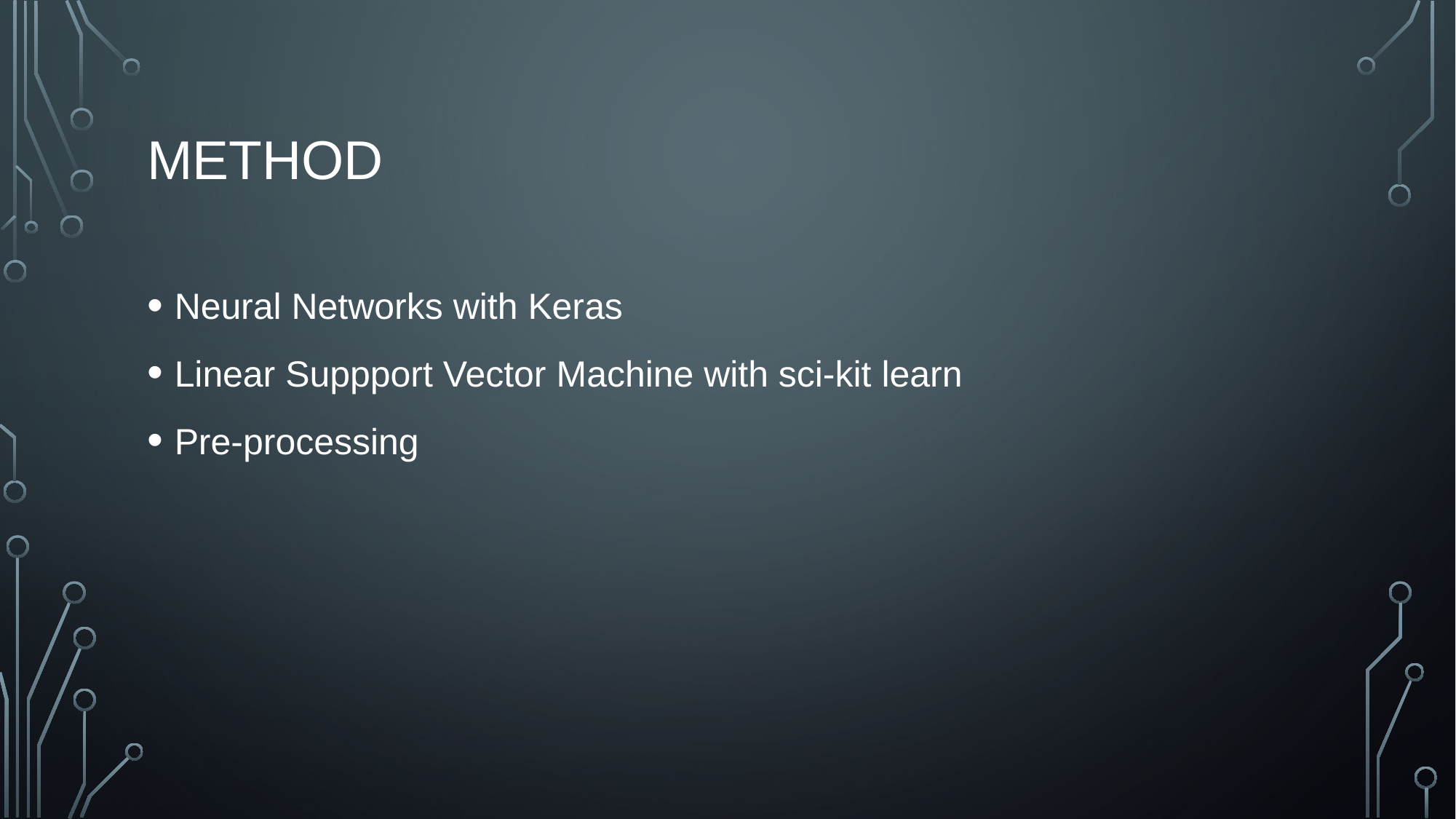

# Method
Neural Networks with Keras
Linear Suppport Vector Machine with sci-kit learn
Pre-processing